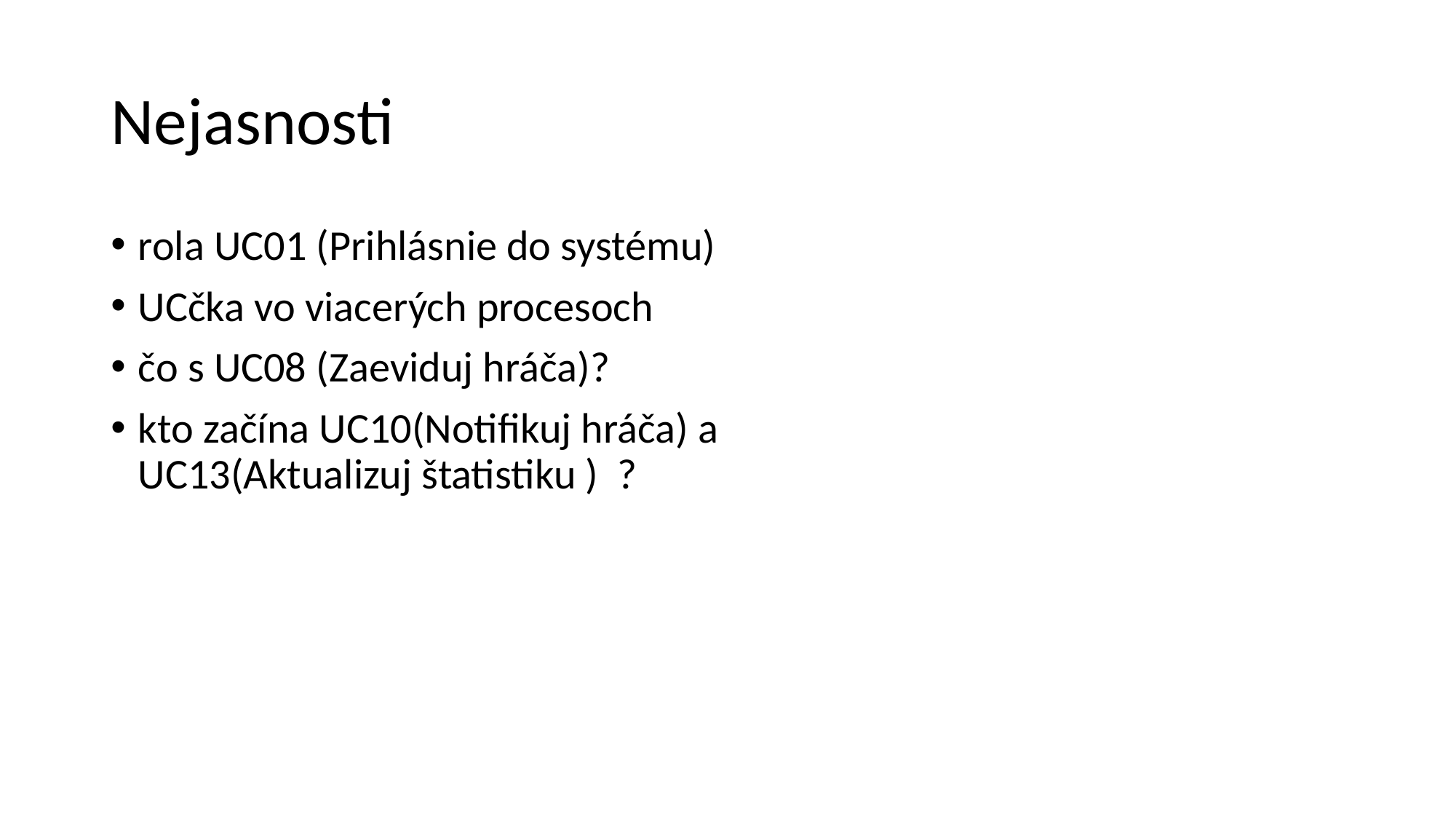

# Nejasnosti
rola UC01 (Prihlásnie do systému)
UCčka vo viacerých procesoch
čo s UC08 (Zaeviduj hráča)?
kto začína UC10(Notifikuj hráča) a UC13(Aktualizuj štatistiku )  ?